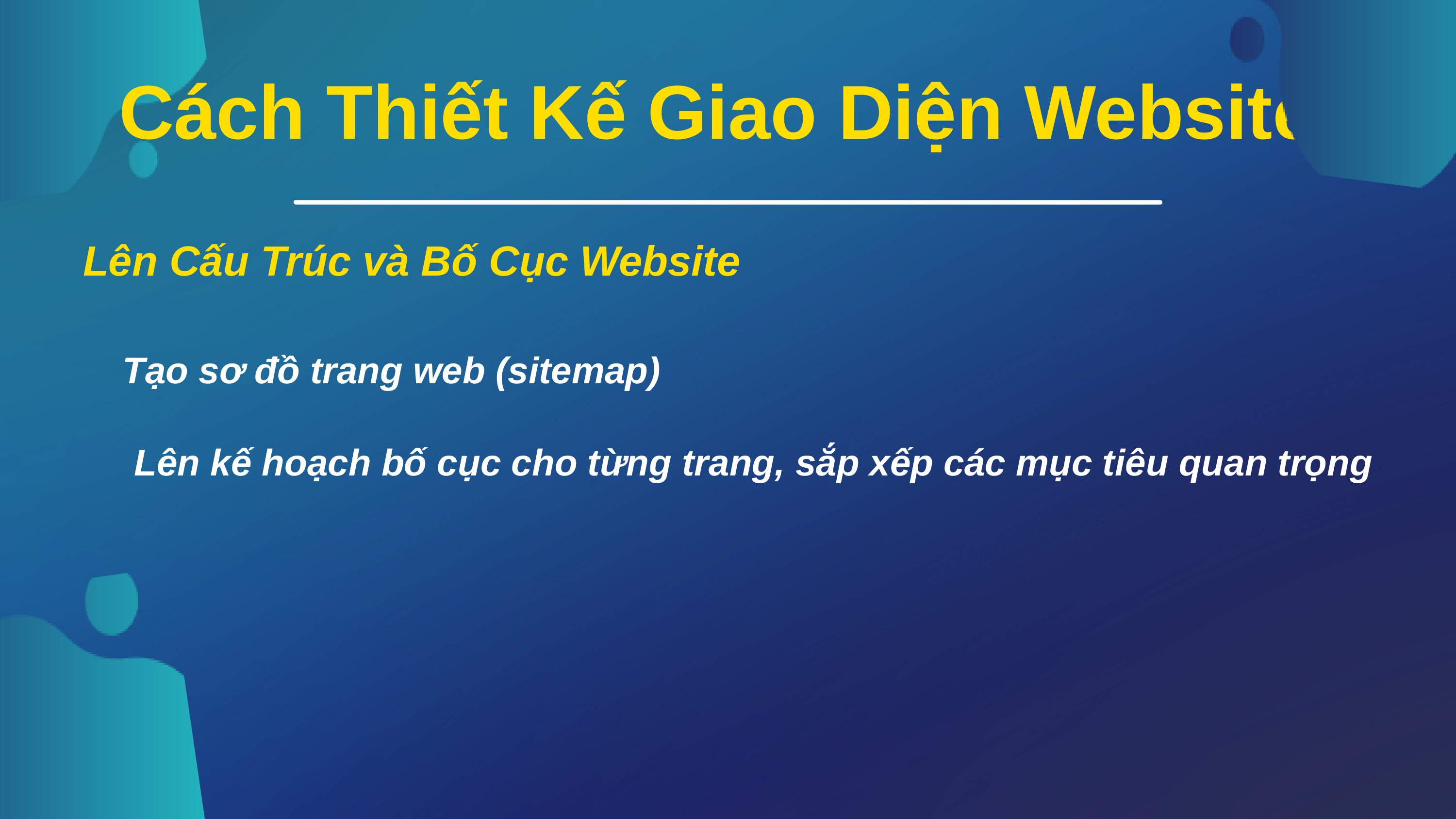

Cách Thiết Kế Giao Diện Website

Lên Cấu Trúc và Bố Cục Website
Tạo sơ đồ trang web (sitemap)
Lên kế hoạch bố cục cho từng trang, sắp xếp các mục tiêu quan trọng